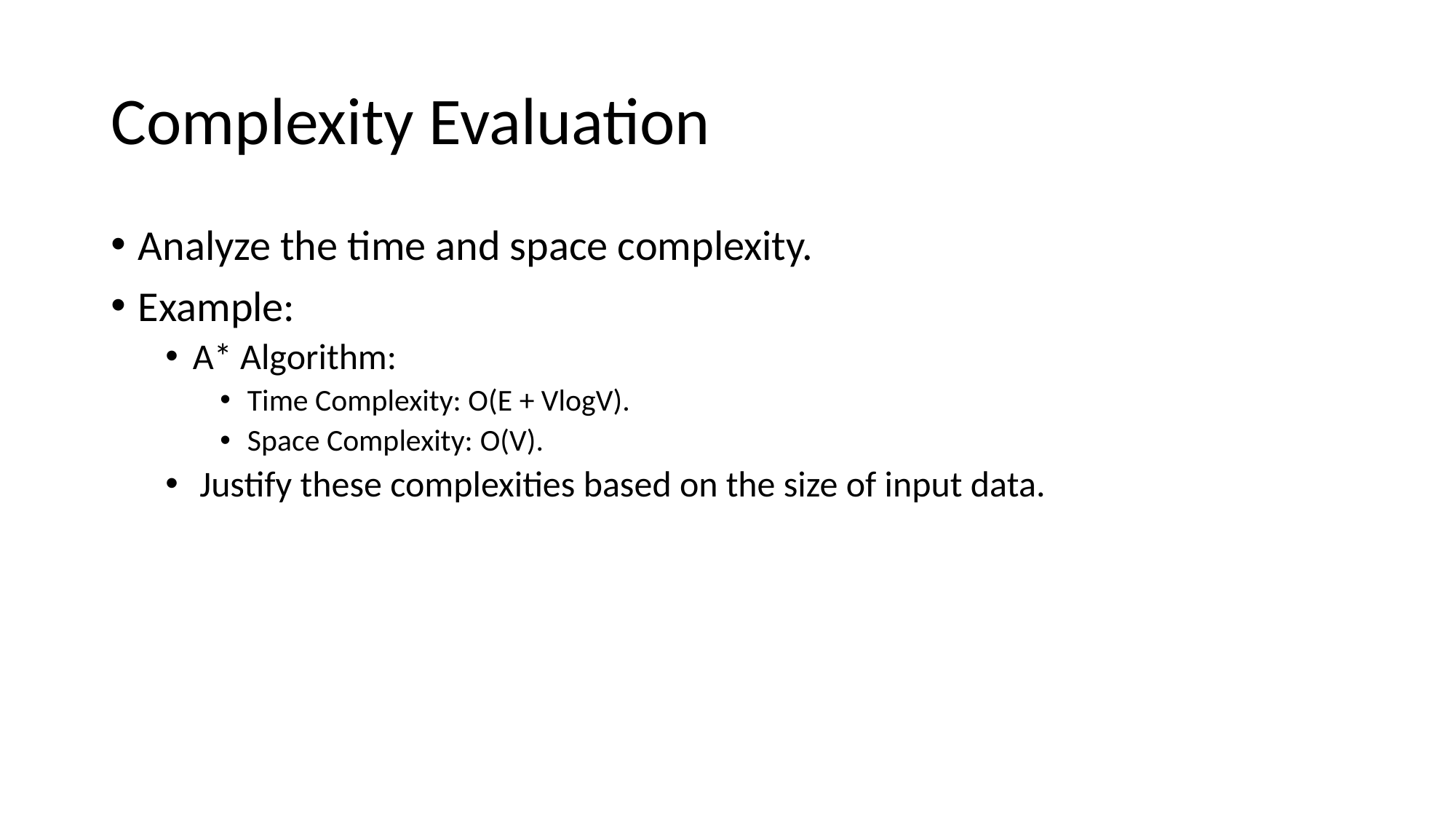

# Complexity Evaluation
Analyze the time and space complexity.
Example:
A* Algorithm:
Time Complexity: O(E + VlogV).
Space Complexity: O(V).
Justify these complexities based on the size of input data.